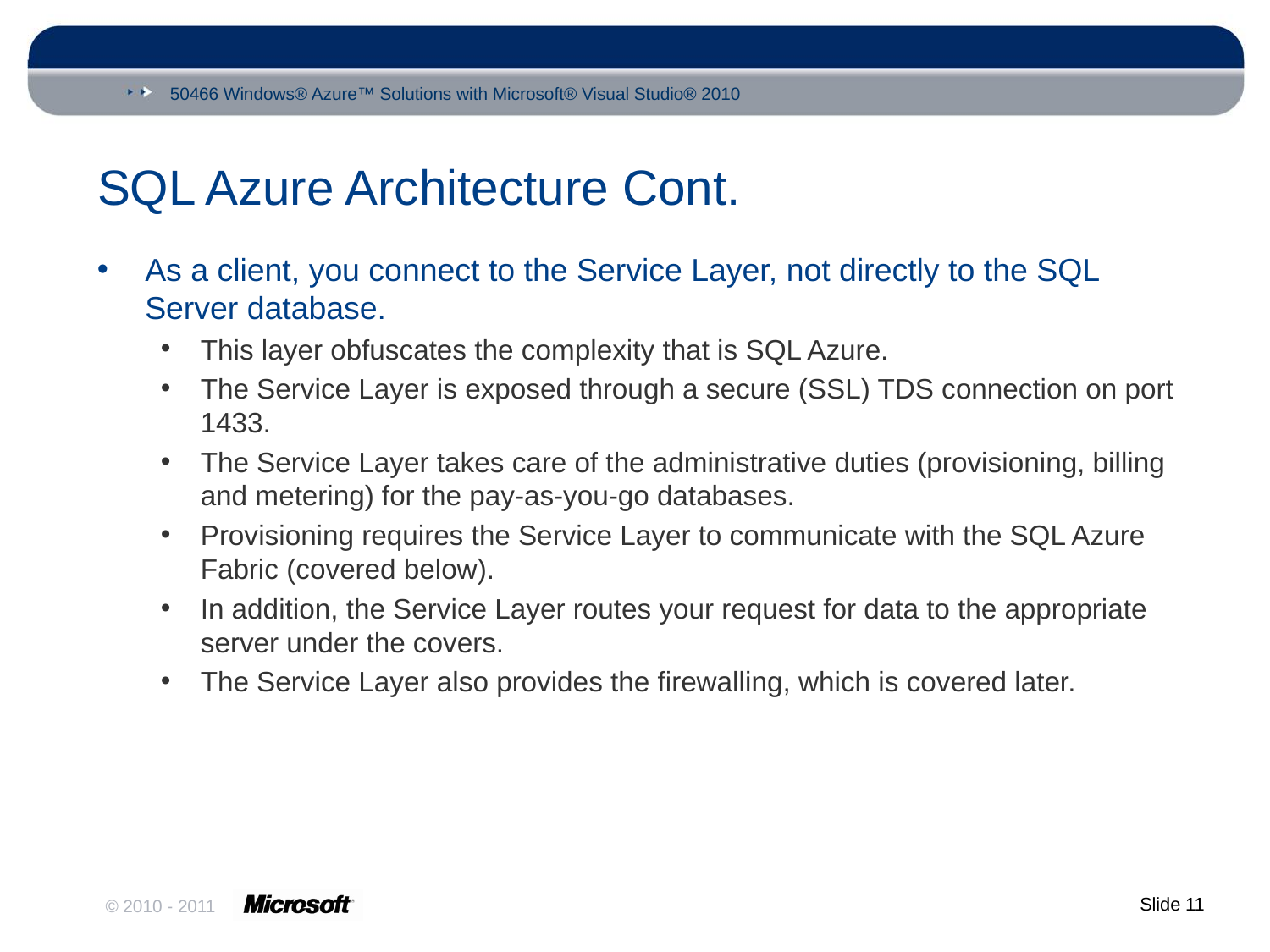

# SQL Azure Architecture Cont.
As a client, you connect to the Service Layer, not directly to the SQL Server database.
This layer obfuscates the complexity that is SQL Azure.
The Service Layer is exposed through a secure (SSL) TDS connection on port 1433.
The Service Layer takes care of the administrative duties (provisioning, billing and metering) for the pay-as-you-go databases.
Provisioning requires the Service Layer to communicate with the SQL Azure Fabric (covered below).
In addition, the Service Layer routes your request for data to the appropriate server under the covers.
The Service Layer also provides the firewalling, which is covered later.